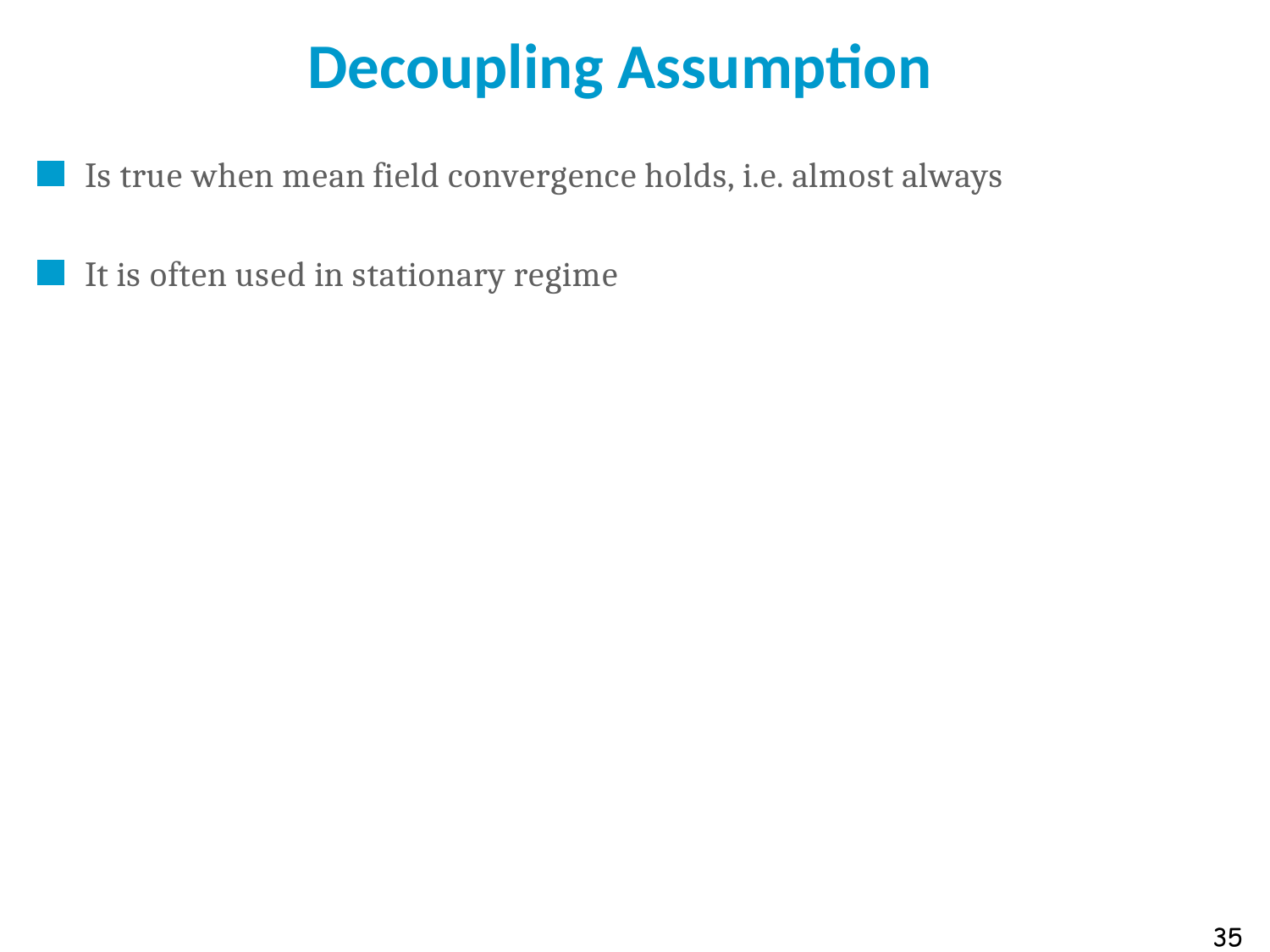

# Decoupling Assumption
Is true when mean field convergence holds, i.e. almost always

It is often used in stationary regime
35